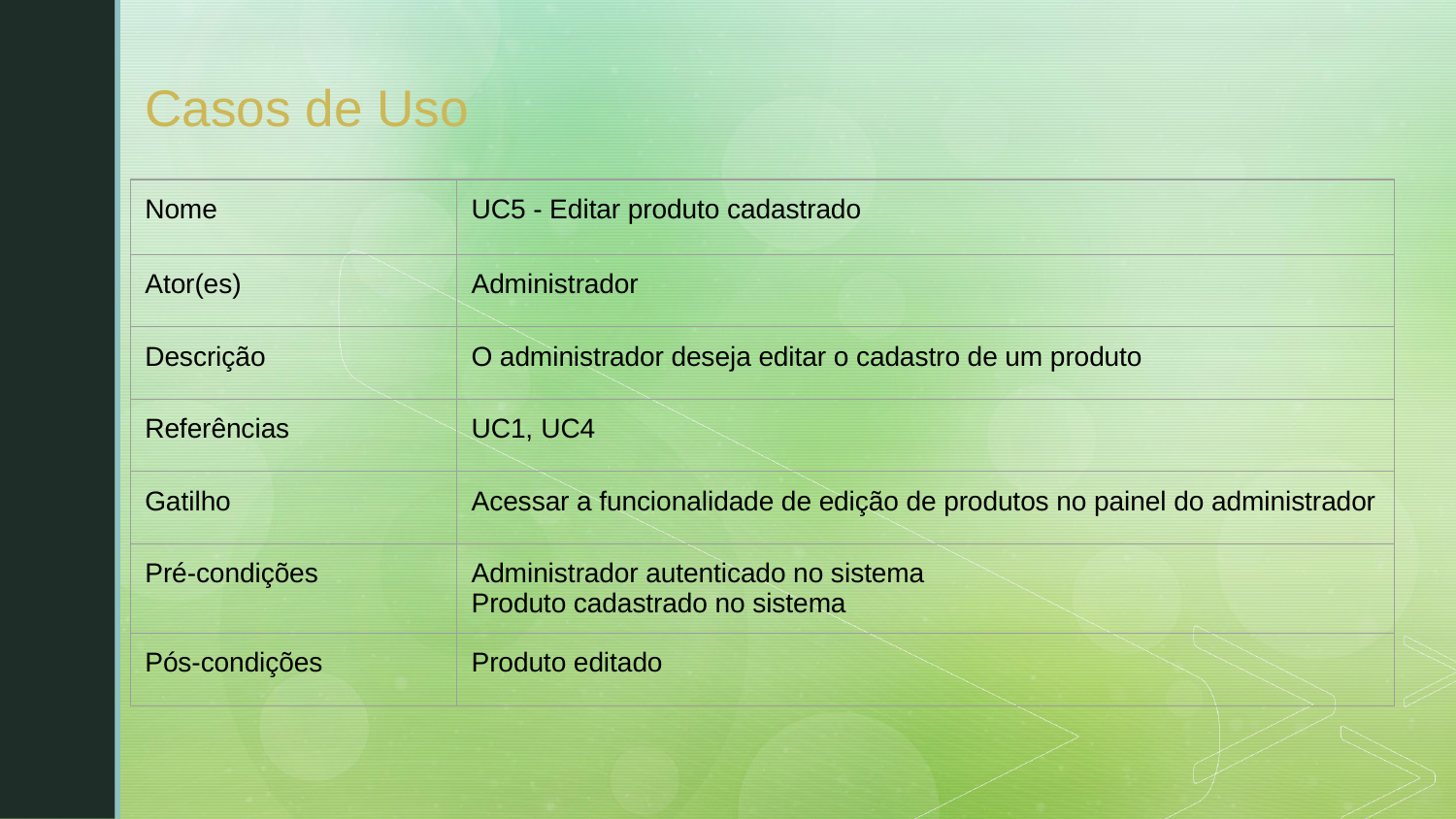

# Casos de Uso
| Nome | UC5 - Editar produto cadastrado |
| --- | --- |
| Ator(es) | Administrador |
| Descrição | O administrador deseja editar o cadastro de um produto |
| Referências | UC1, UC4 |
| Gatilho | Acessar a funcionalidade de edição de produtos no painel do administrador |
| Pré-condições | Administrador autenticado no sistema Produto cadastrado no sistema |
| Pós-condições | Produto editado |